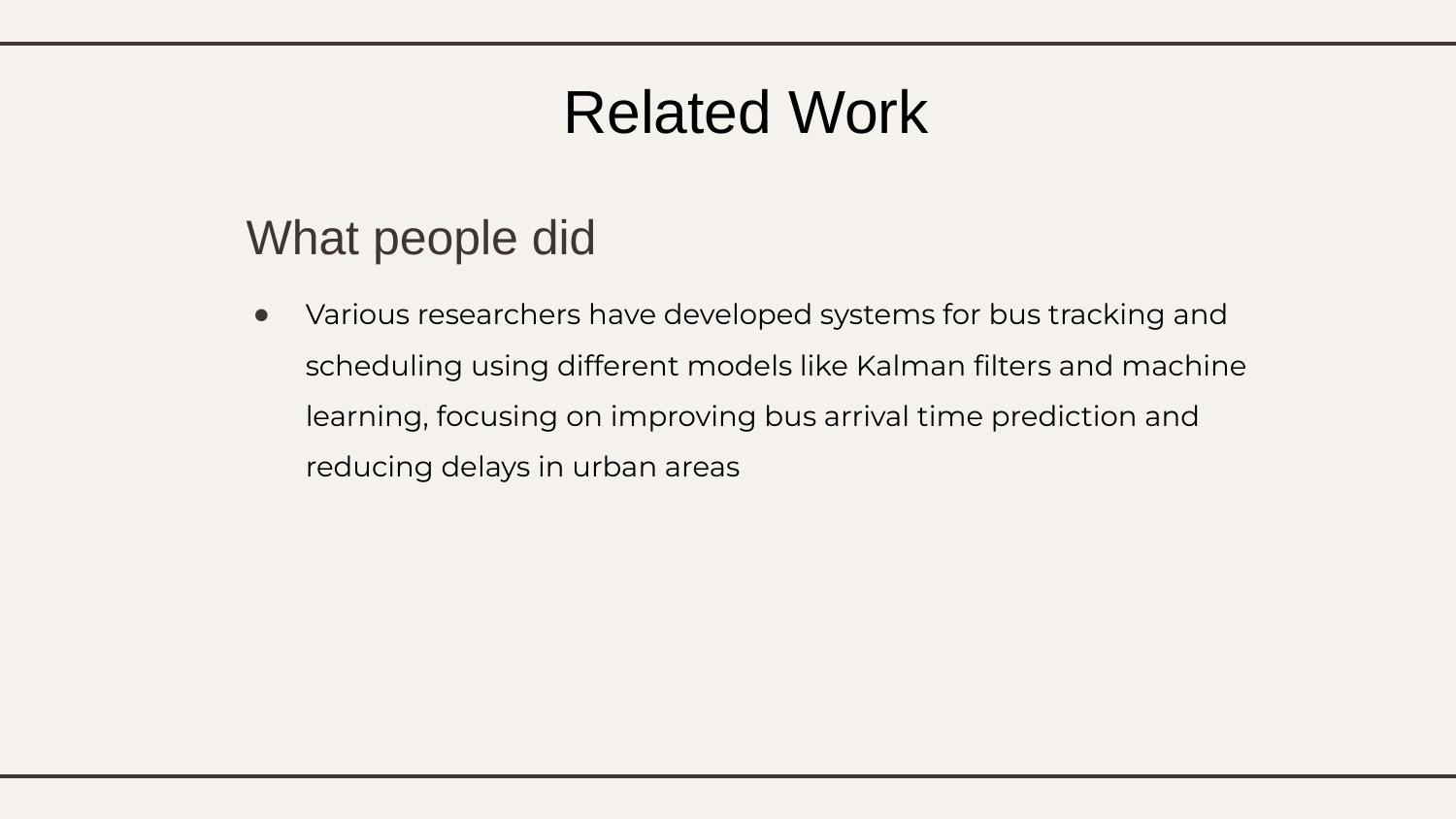

# Related Work
What people did
Various researchers have developed systems for bus tracking and scheduling using different models like Kalman filters and machine learning, focusing on improving bus arrival time prediction and reducing delays in urban areas